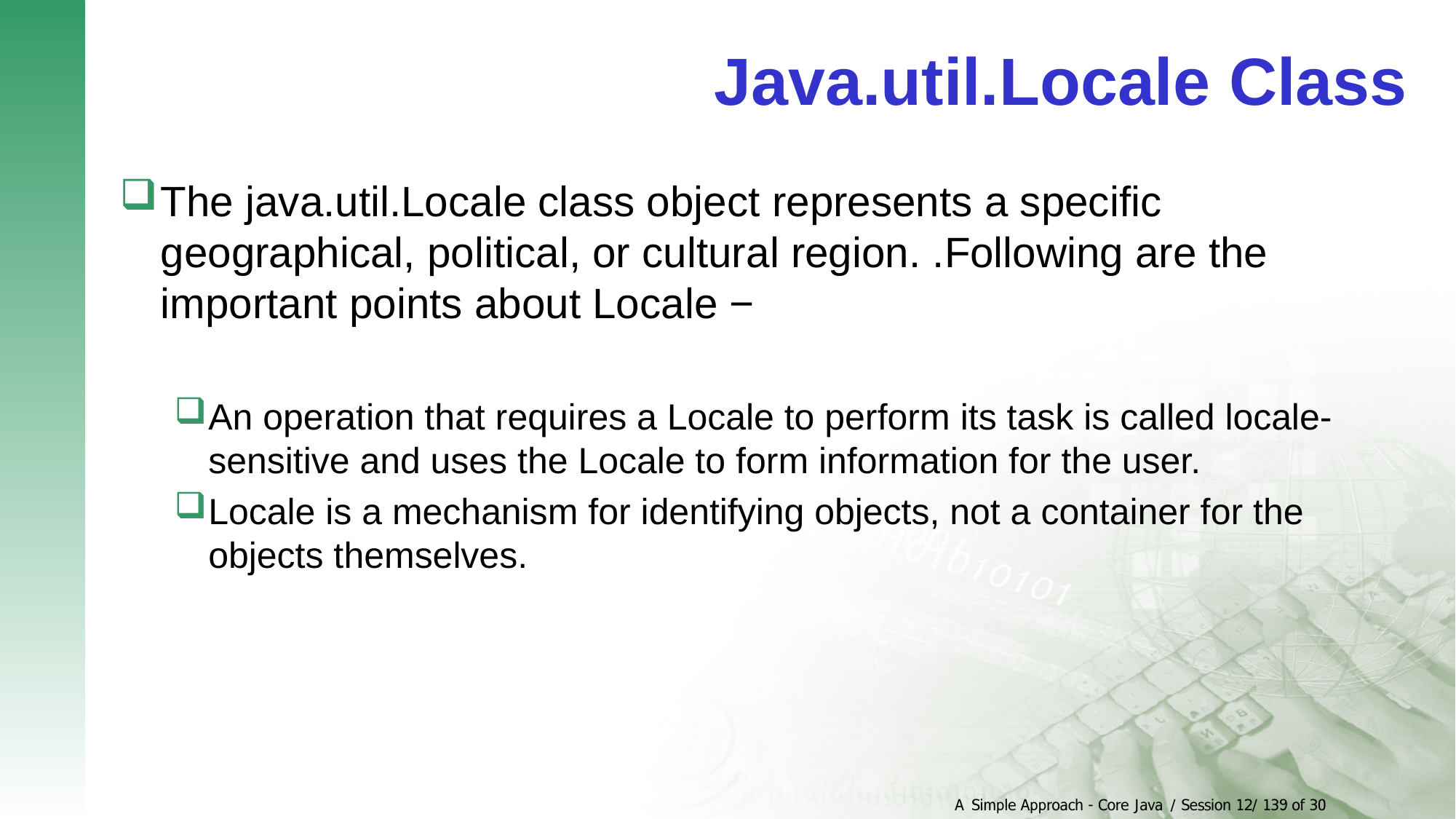

# Java.util.Locale Class
The java.util.Locale class object represents a specific geographical, political, or cultural region. .Following are the important points about Locale −

An operation that requires a Locale to perform its task is called locale-sensitive and uses the Locale to form information for the user.
Locale is a mechanism for identifying objects, not a container for the objects themselves.